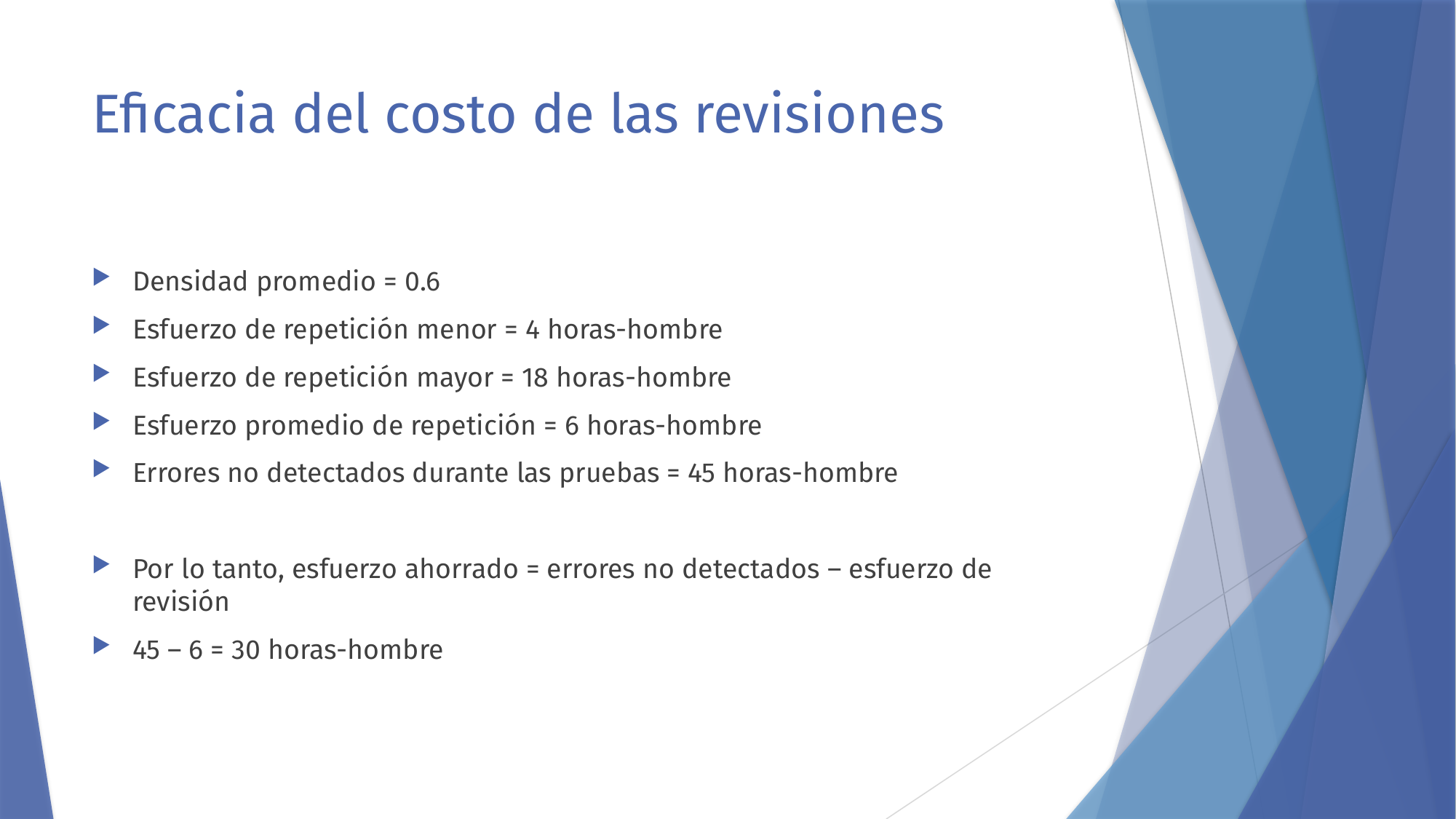

# Eficacia del costo de las revisiones
Densidad promedio = 0.6
Esfuerzo de repetición menor = 4 horas-hombre
Esfuerzo de repetición mayor = 18 horas-hombre
Esfuerzo promedio de repetición = 6 horas-hombre
Errores no detectados durante las pruebas = 45 horas-hombre

Por lo tanto, esfuerzo ahorrado = errores no detectados – esfuerzo de revisión
45 – 6 = 30 horas-hombre